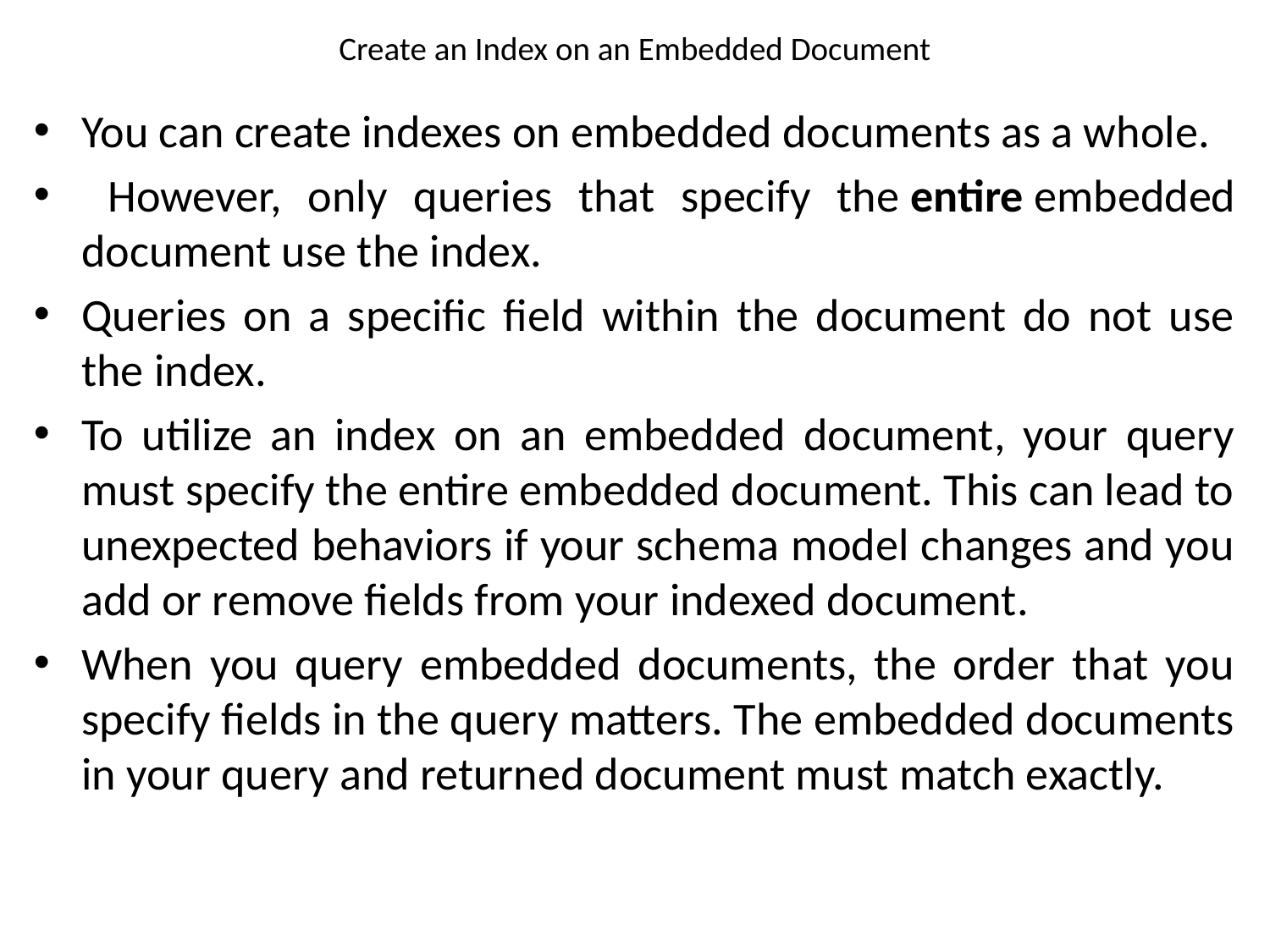

# Create an Index on an Embedded Document
You can create indexes on embedded documents as a whole.
 However, only queries that specify the entire embedded document use the index.
Queries on a specific field within the document do not use the index.
To utilize an index on an embedded document, your query must specify the entire embedded document. This can lead to unexpected behaviors if your schema model changes and you add or remove fields from your indexed document.
When you query embedded documents, the order that you specify fields in the query matters. The embedded documents in your query and returned document must match exactly.